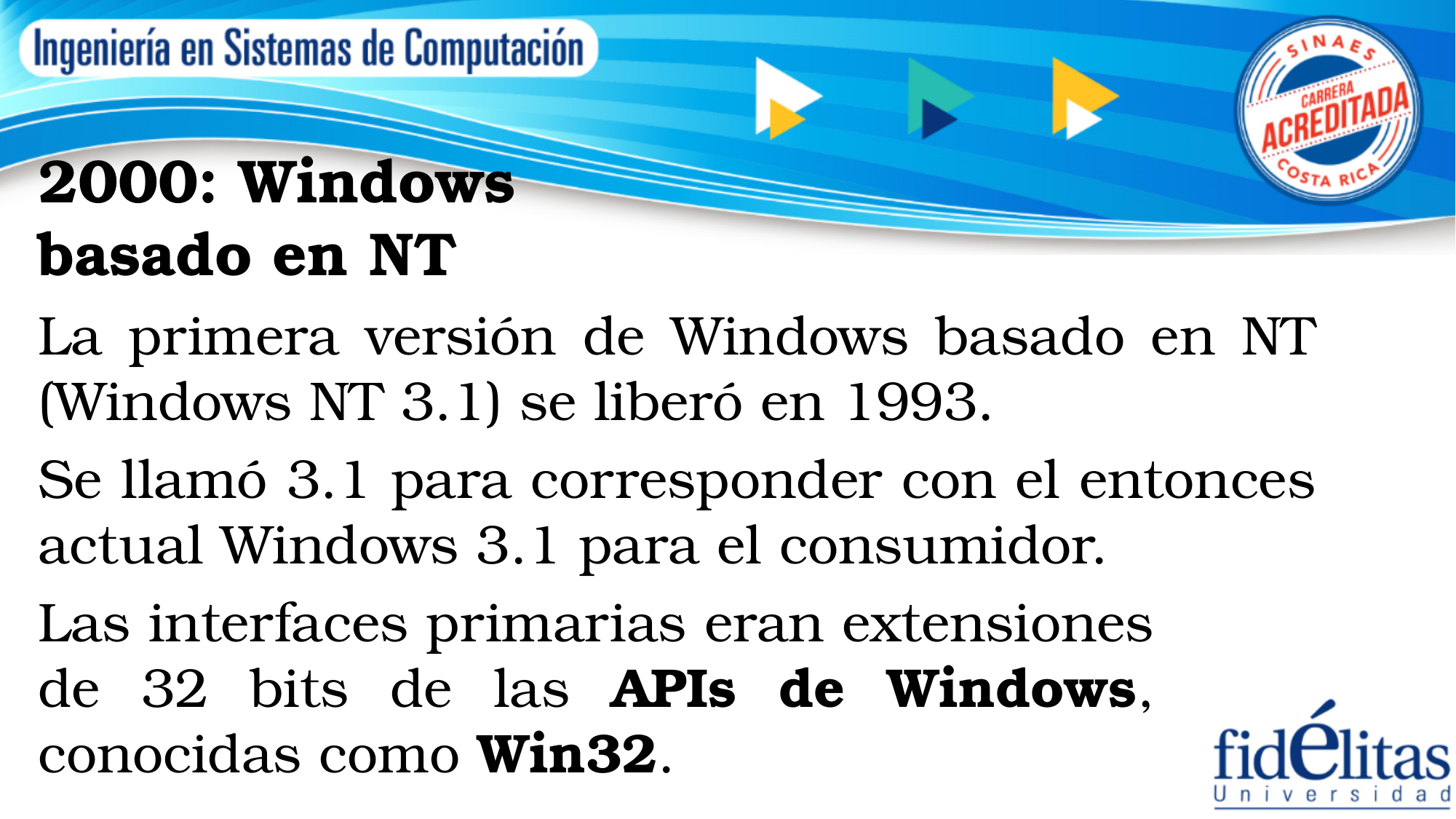

2000: Windows basado en NT
La primera versión de Windows basado en NT (Windows NT 3.1) se liberó en 1993.
Se llamó 3.1 para corresponder con el entonces actual Windows 3.1 para el consumidor.
Las interfaces primarias eran extensiones de 32 bits de las APIs de Windows, conocidas como Win32.